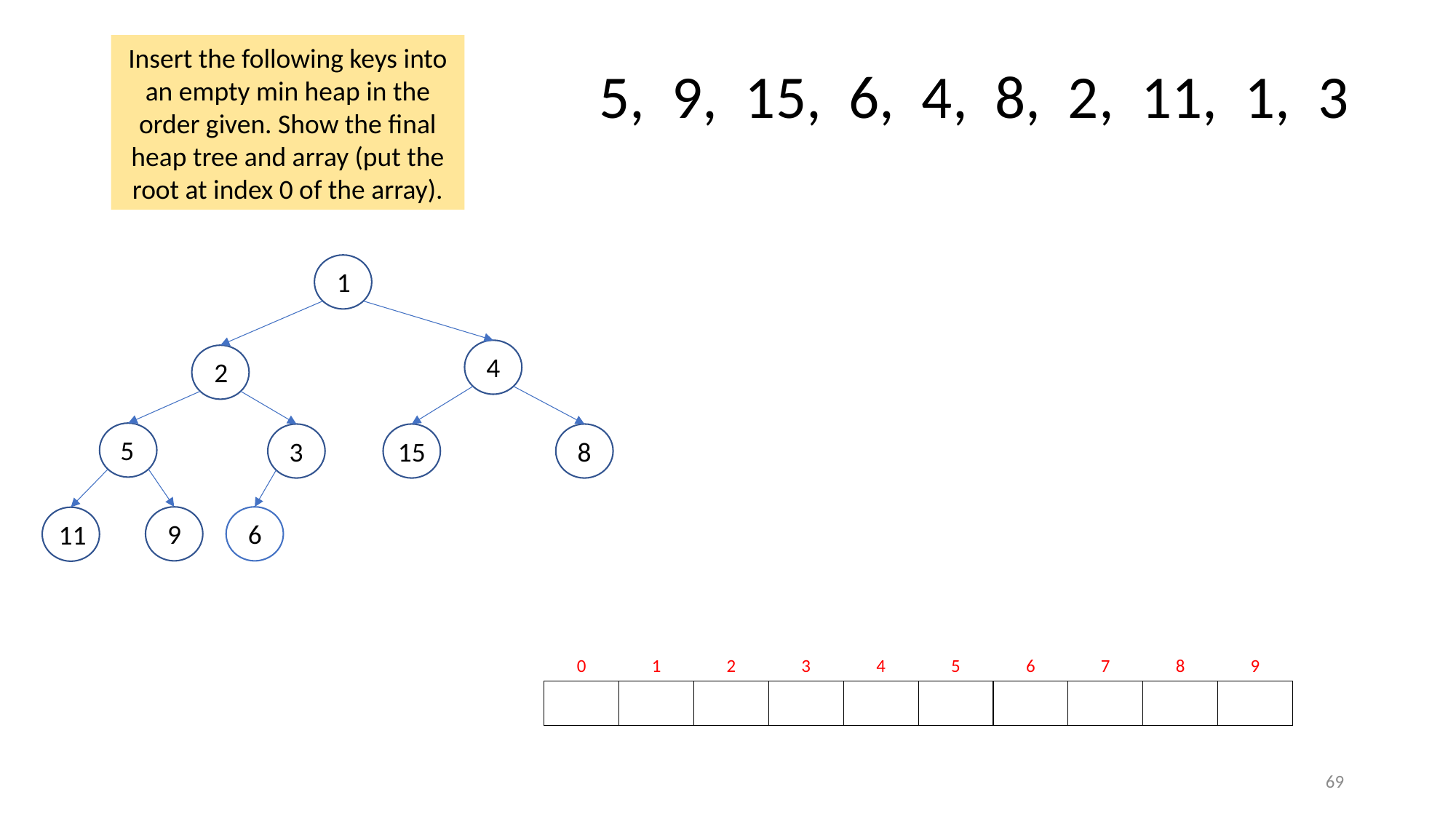

Insert the following keys into an empty min heap in the order given. Show the final heap tree and array (put the root at index 0 of the array).
5,  9,  15,  6,  4,  8,  2,  11,  1,  3

1

4

2

5

3

15

8

9

6

11
0

1

2

3

4

5

6

7

8

9

69